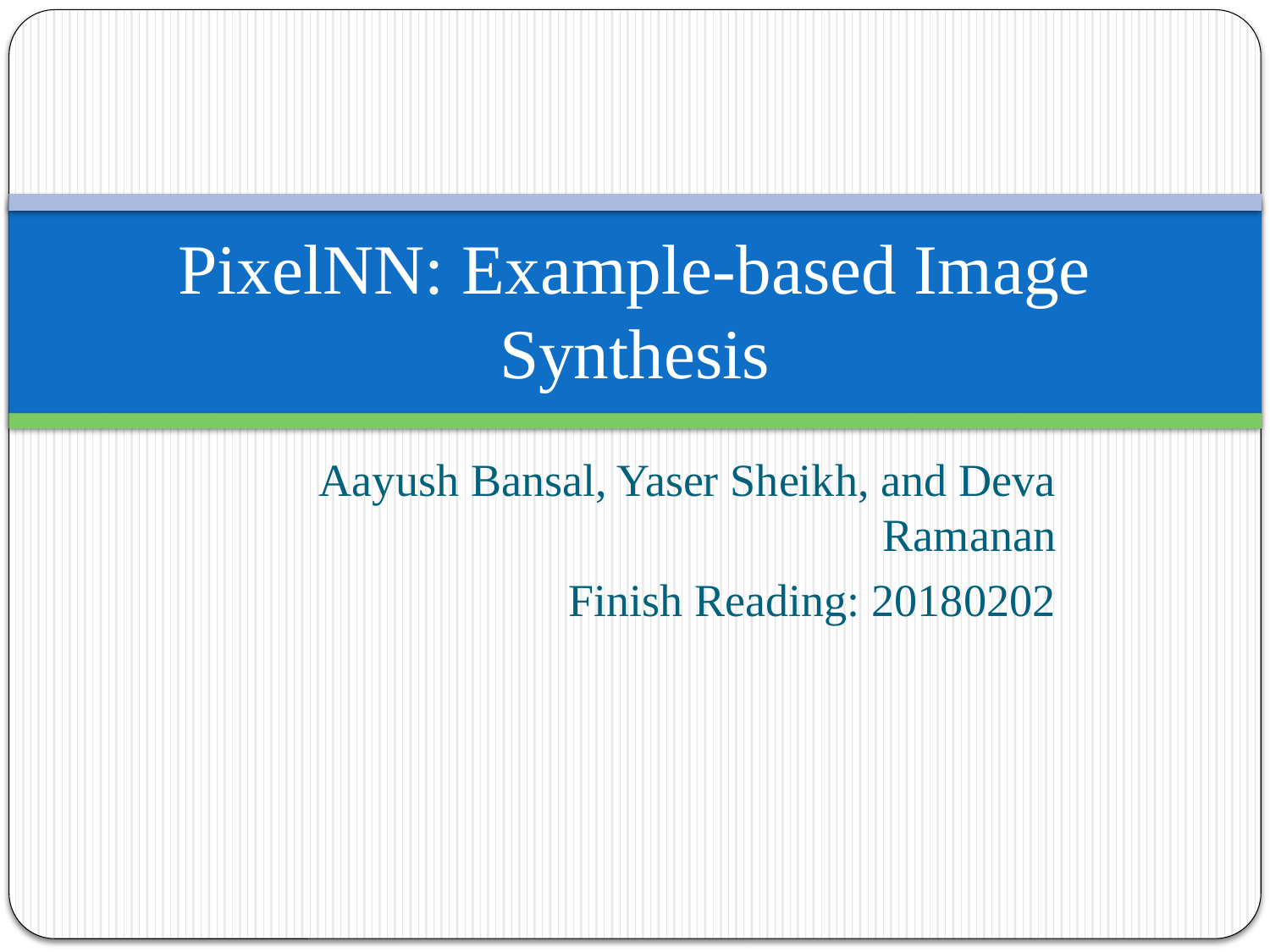

# PixelNN: Example-based Image Synthesis
Aayush Bansal, Yaser Sheikh, and Deva Ramanan
Finish Reading: 20180202